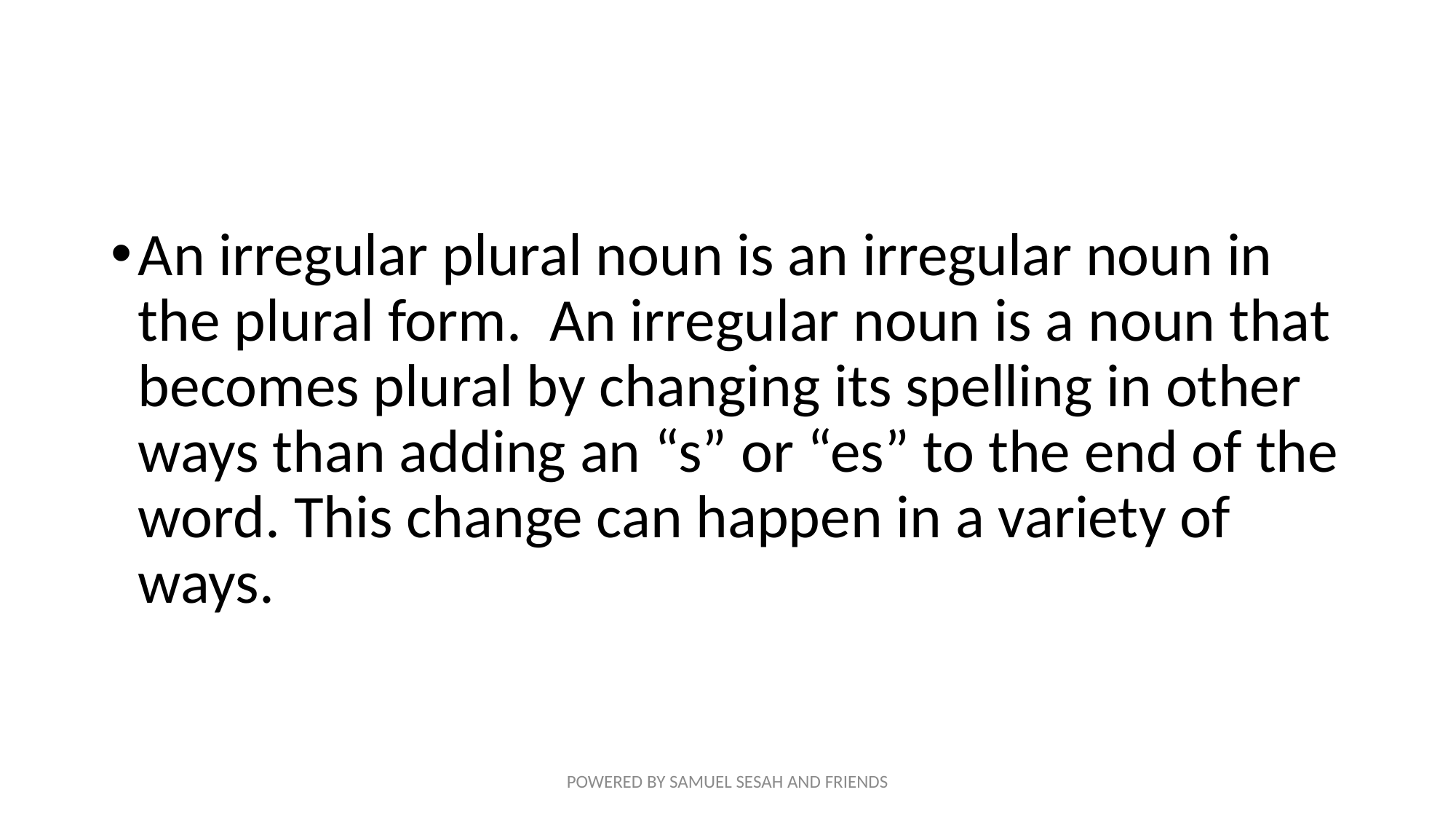

#
An irregular plural noun is an irregular noun in the plural form.  An irregular noun is a noun that becomes plural by changing its spelling in other ways than adding an “s” or “es” to the end of the word. This change can happen in a variety of ways.
POWERED BY SAMUEL SESAH AND FRIENDS